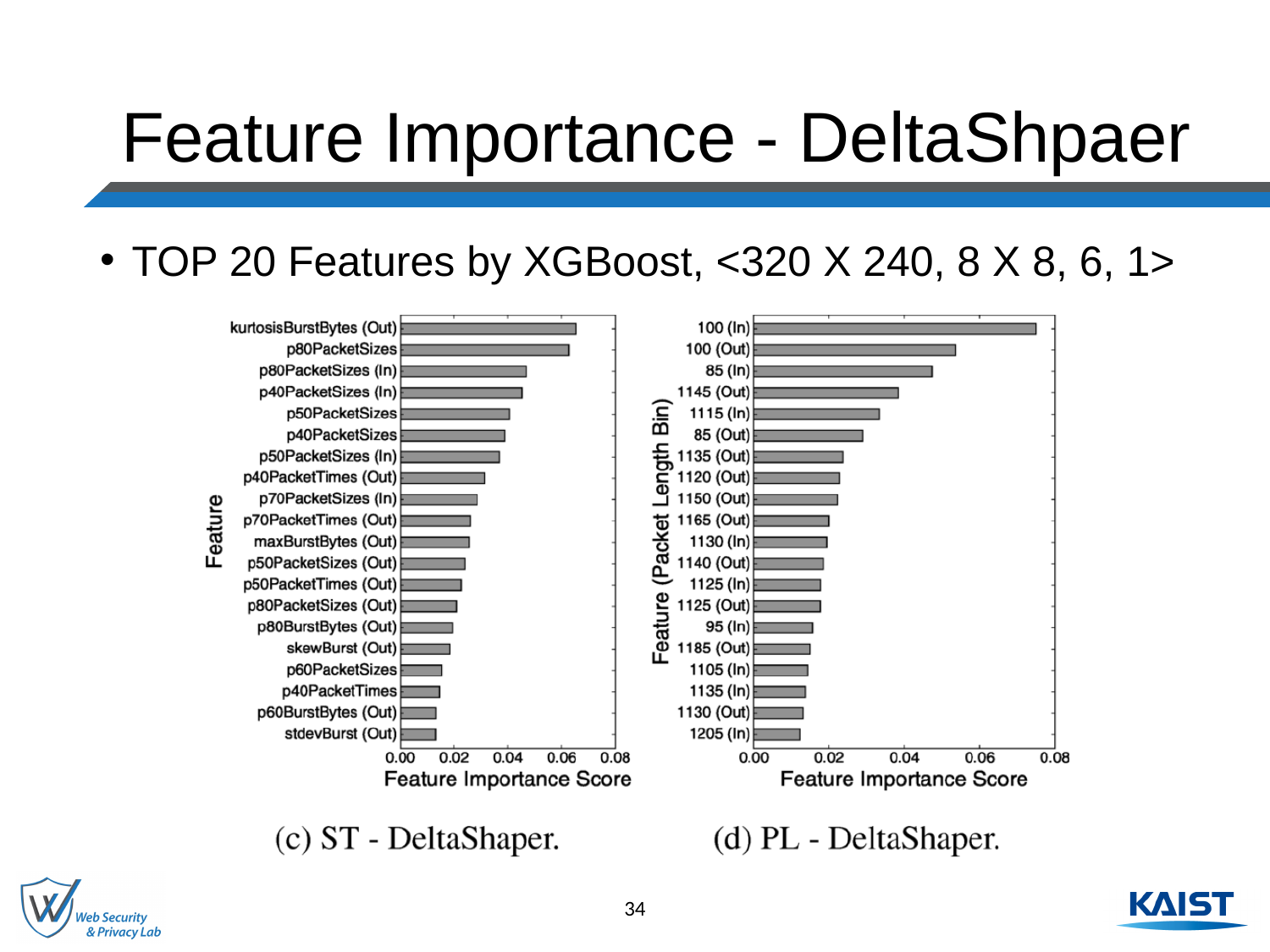

# Feature Importance - DeltaShpaer
TOP 20 Features by XGBoost, <320 X 240, 8 X 8, 6, 1>

34